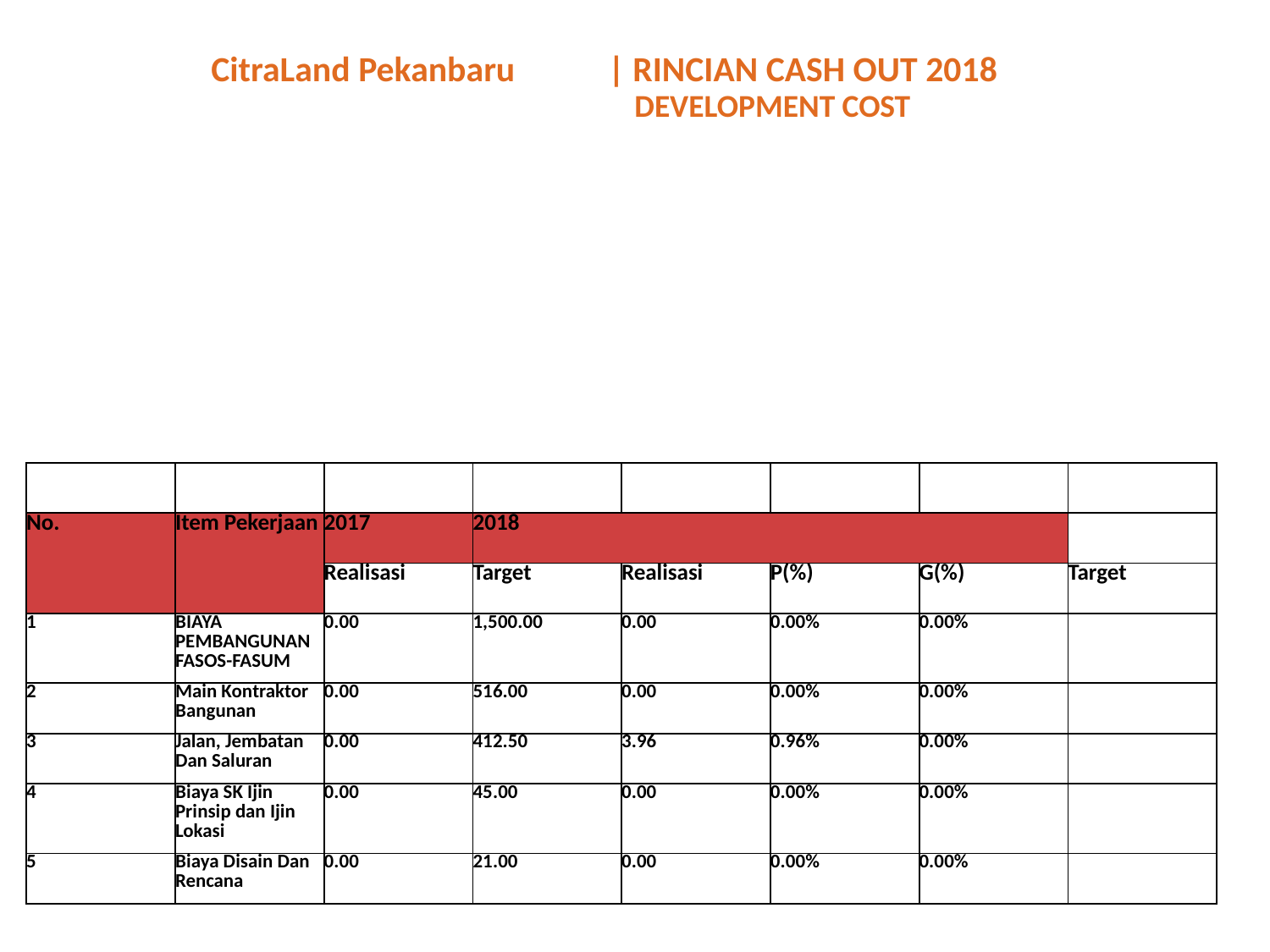

CitraLand Pekanbaru
| RINCIAN CASH OUT 2018
DEVELOPMENT COST
|  |  |  |  |  |  |  |  |
| --- | --- | --- | --- | --- | --- | --- | --- |
| No. | Item Pekerjaan | 2017 | 2018 | 2018 |  |  |  |
|  |  | Realisasi | Target | Realisasi | P(%) | G(%) | Target |
| 1 | BIAYA PEMBANGUNAN FASOS-FASUM | 0.00 | 1,500.00 | 0.00 | 0.00% | 0.00% |  |
| 2 | Main Kontraktor Bangunan | 0.00 | 516.00 | 0.00 | 0.00% | 0.00% |  |
| 3 | Jalan, Jembatan Dan Saluran | 0.00 | 412.50 | 3.96 | 0.96% | 0.00% |  |
| 4 | Biaya SK Ijin Prinsip dan Ijin Lokasi | 0.00 | 45.00 | 0.00 | 0.00% | 0.00% |  |
| 5 | Biaya Disain Dan Rencana | 0.00 | 21.00 | 0.00 | 0.00% | 0.00% |  |